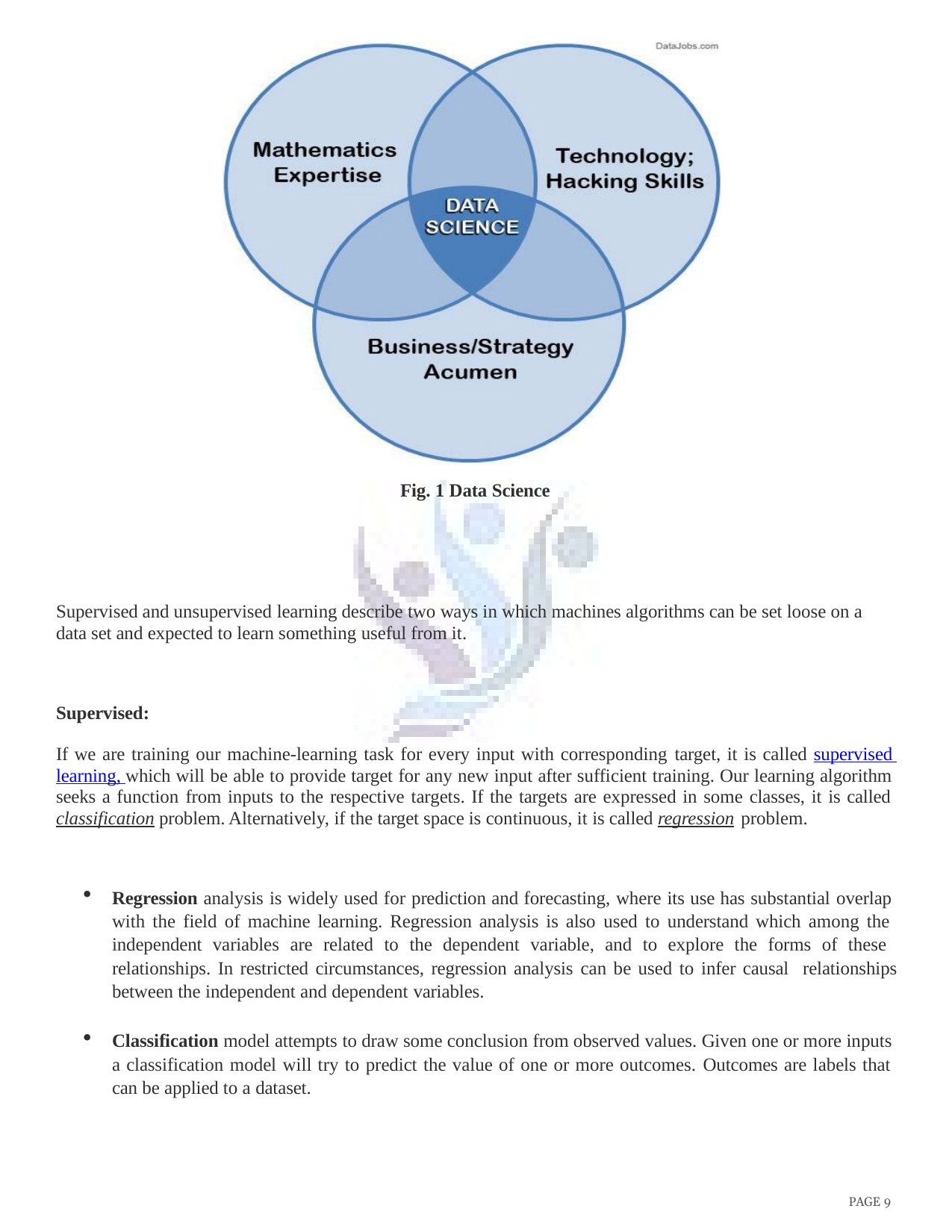

Fig. 1 Data Science
Supervised and unsupervised learning describe two ways in which machines algorithms can be set loose on a  data set and expected to learn something useful from it.
Supervised:

If we are training our machine-learning task for every input with corresponding target, it is called supervised  learning, which will be able to provide target for any new input after sufficient training. Our learning algorithm  seeks a function from inputs to the respective targets. If the targets are expressed in some classes, it is called  classification problem. Alternatively, if the target space is continuous, it is called regression problem.
Regression analysis is widely used for prediction and forecasting, where its use has substantial overlap  with the field of machine learning. Regression analysis is also used to understand which among the  independent variables are related to the dependent variable, and to explore the forms of these  relationships. In restricted circumstances, regression analysis can be used to infer causal  relationships between the independent and dependent variables.

Classification model attempts to draw some conclusion from observed values. Given one or more inputs  a classification model will try to predict the value of one or more outcomes. Outcomes are labels that  can be applied to a dataset.
PAGE 9